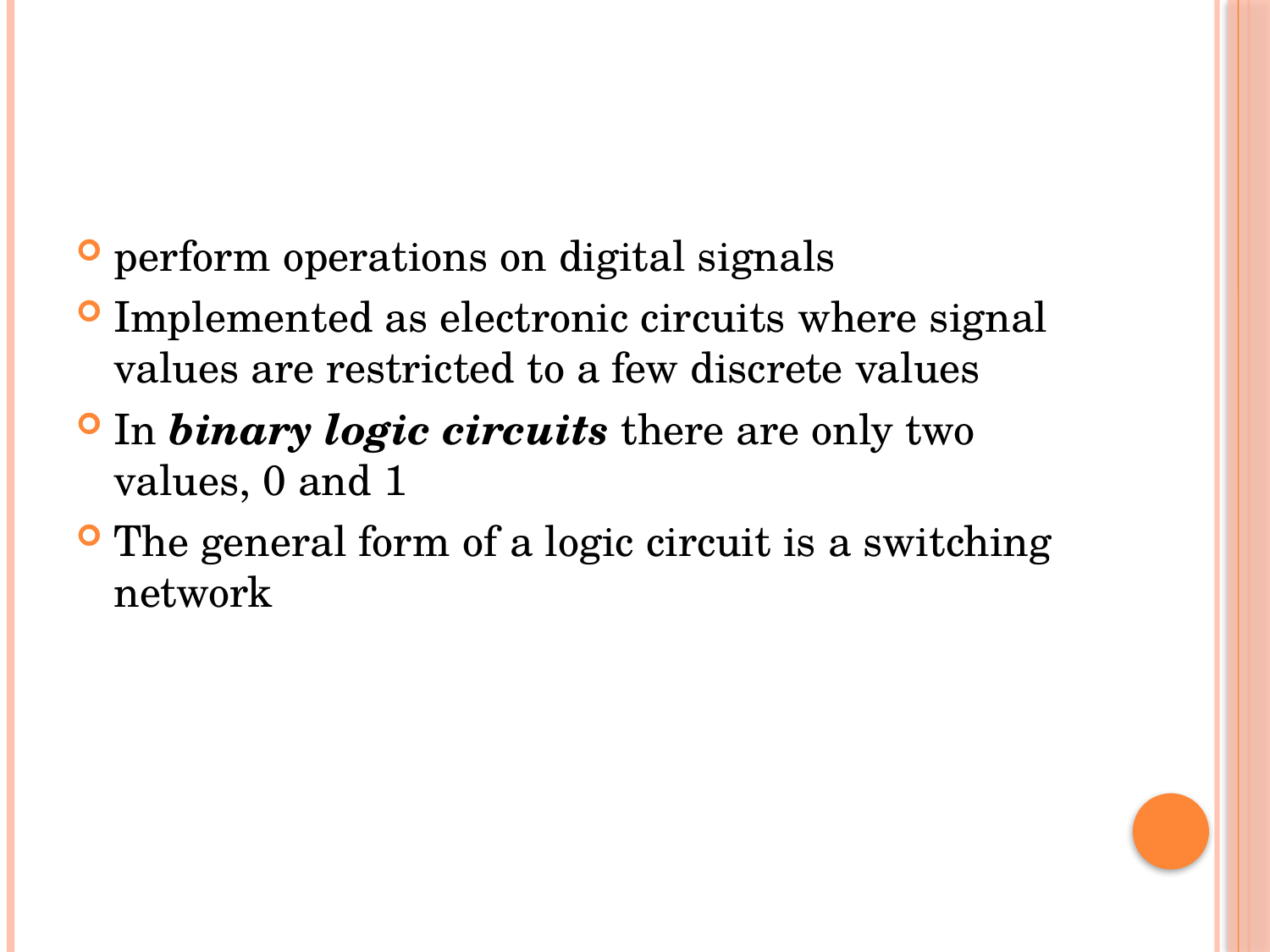

#
perform operations on digital signals
Implemented as electronic circuits where signal values are restricted to a few discrete values
In binary logic circuits there are only two values, 0 and 1
The general form of a logic circuit is a switching network